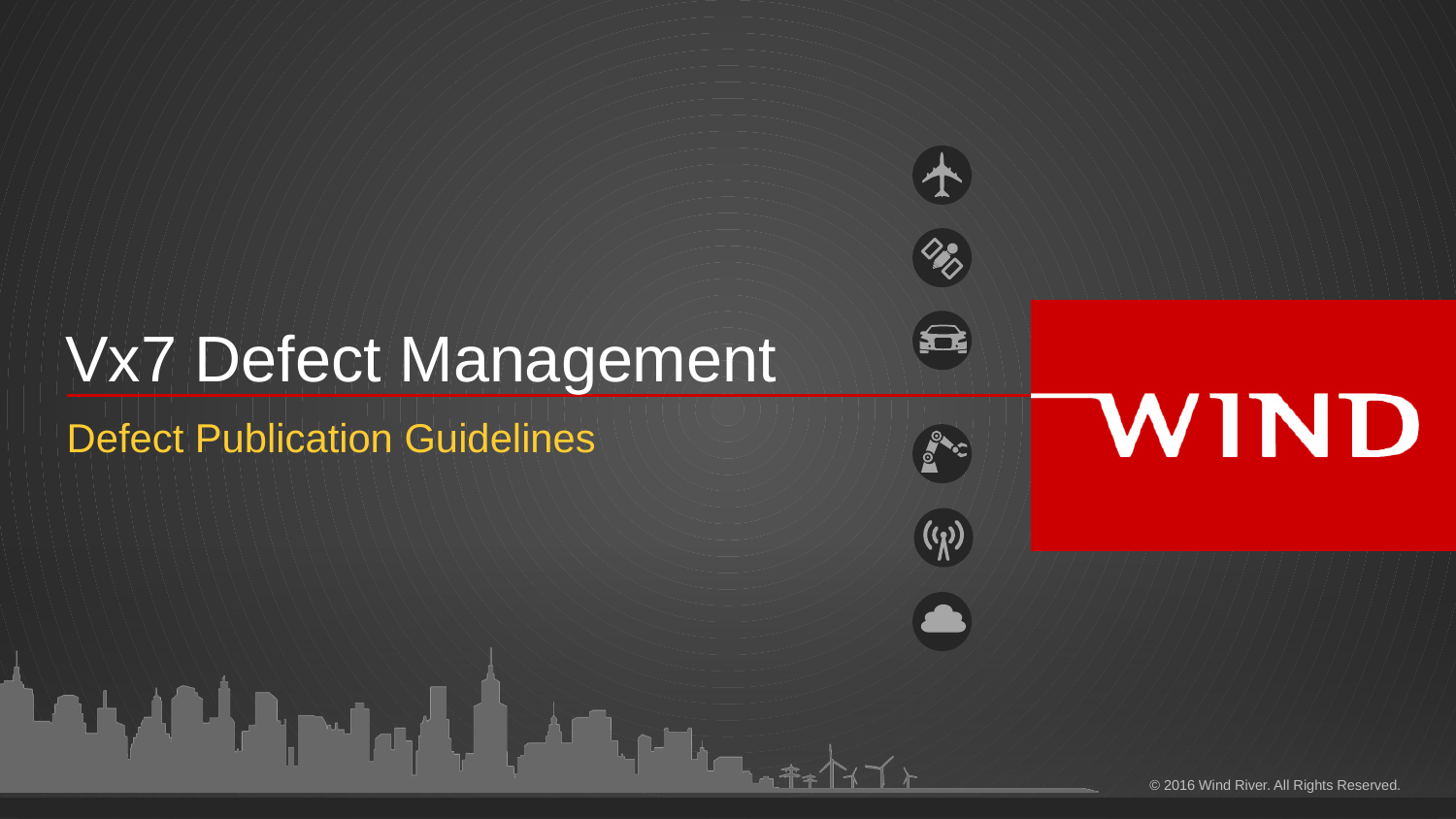

# Vx7 Defect Management
Defect Publication Guidelines